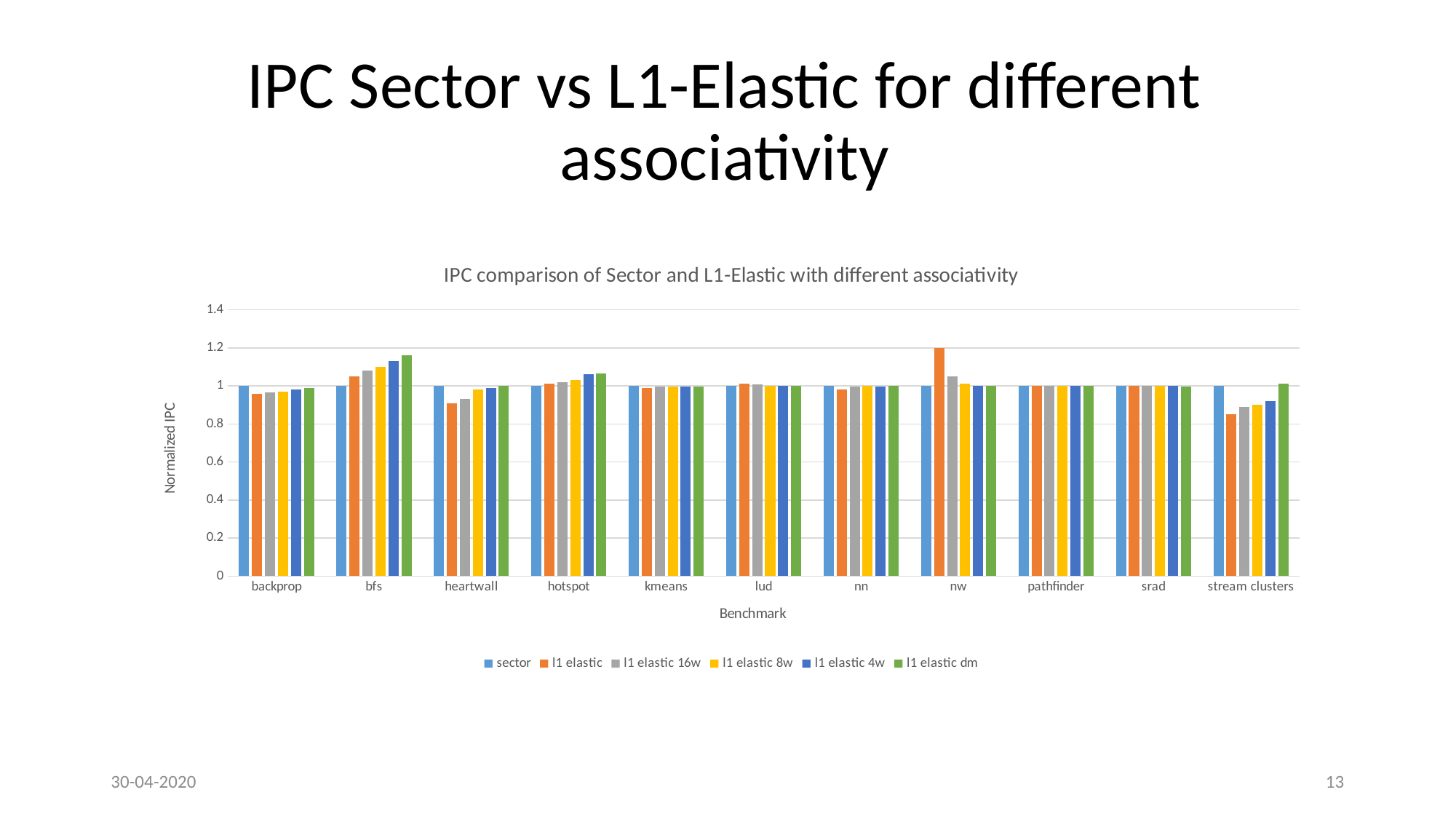

# IPC Sector vs L1-Elastic for different associativity

### Chart: IPC comparison of Sector and L1-Elastic with different associativity

| Category | sector | l1 elastic | l1 elastic 16w | l1 elastic 8w | l1 elastic 4w | l1 elastic dm |
|---|---|---|---|---|---|---|
| backprop | 1.0 | 0.96 | 0.965 | 0.97 | 0.98 | 0.99 |
| bfs | 1.0 | 1.05 | 1.08 | 1.1 | 1.13 | 1.16 |
| heartwall | 1.0 | 0.91 | 0.93 | 0.98 | 0.99 | 1.002 |
| hotspot | 1.0 | 1.01 | 1.02 | 1.03 | 1.06 | 1.065 |
| kmeans | 1.0 | 0.99 | 0.995 | 0.995 | 0.997 | 0.998 |
| lud | 1.0 | 1.01 | 1.007 | 1.002 | 1.002 | 1.002 |
| nn | 1.0 | 0.98 | 0.995 | 0.999 | 0.998 | 1.001 |
| nw | 1.0 | 1.2 | 1.05 | 1.01 | 1.0 | 1.0 |
| pathfinder | 1.0 | 1.0001 | 1.0 | 1.0 | 1.0 | 1.0 |
| srad | 1.0 | 1.002 | 1.0001 | 1.0001 | 0.999 | 0.996 |
| stream clusters | 1.0 | 0.85 | 0.888 | 0.9 | 0.92 | 1.01 |
30-04-2020
13